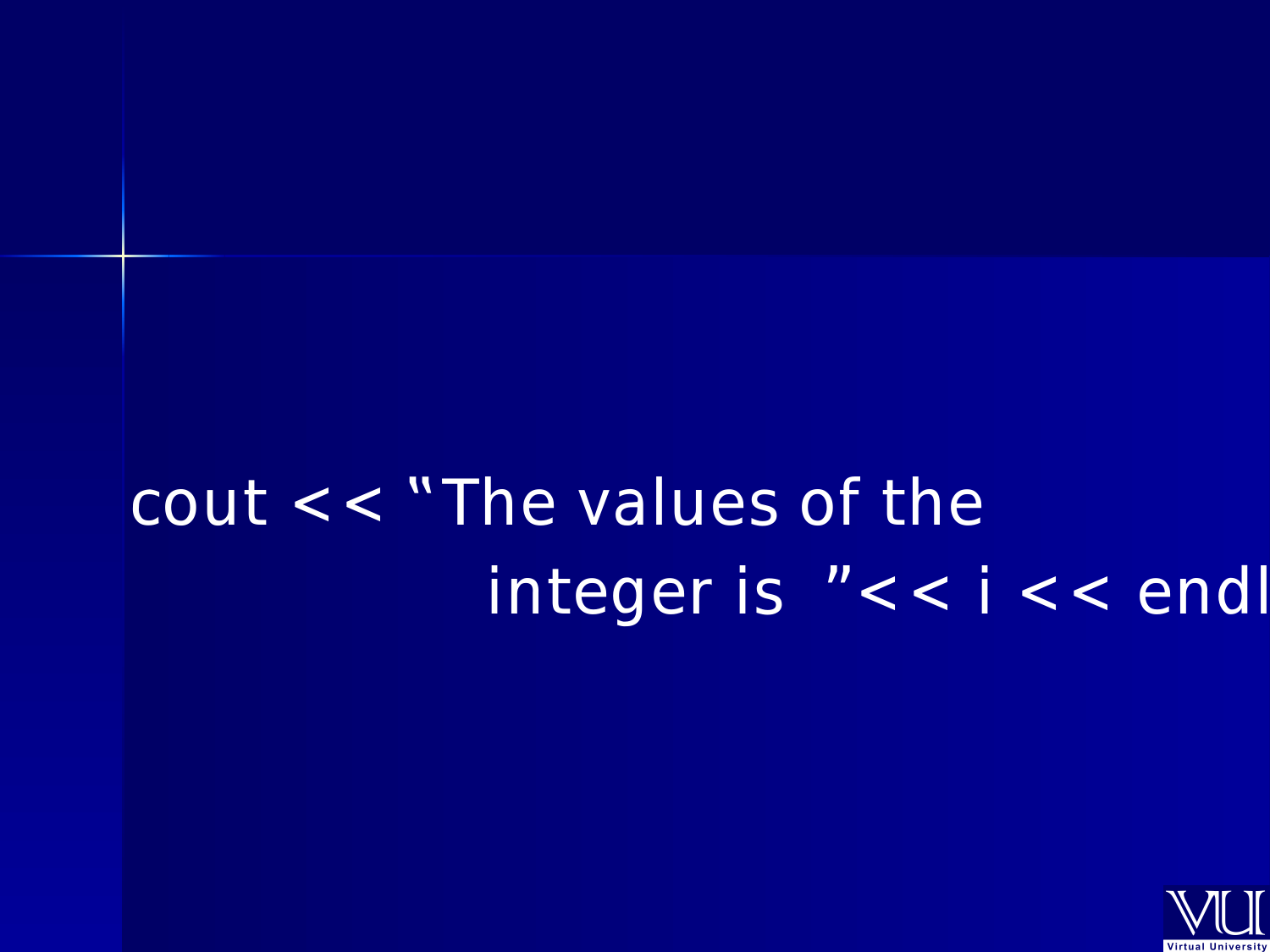

cout << “The values of the
    		   integer is  ”<< i << endl ;